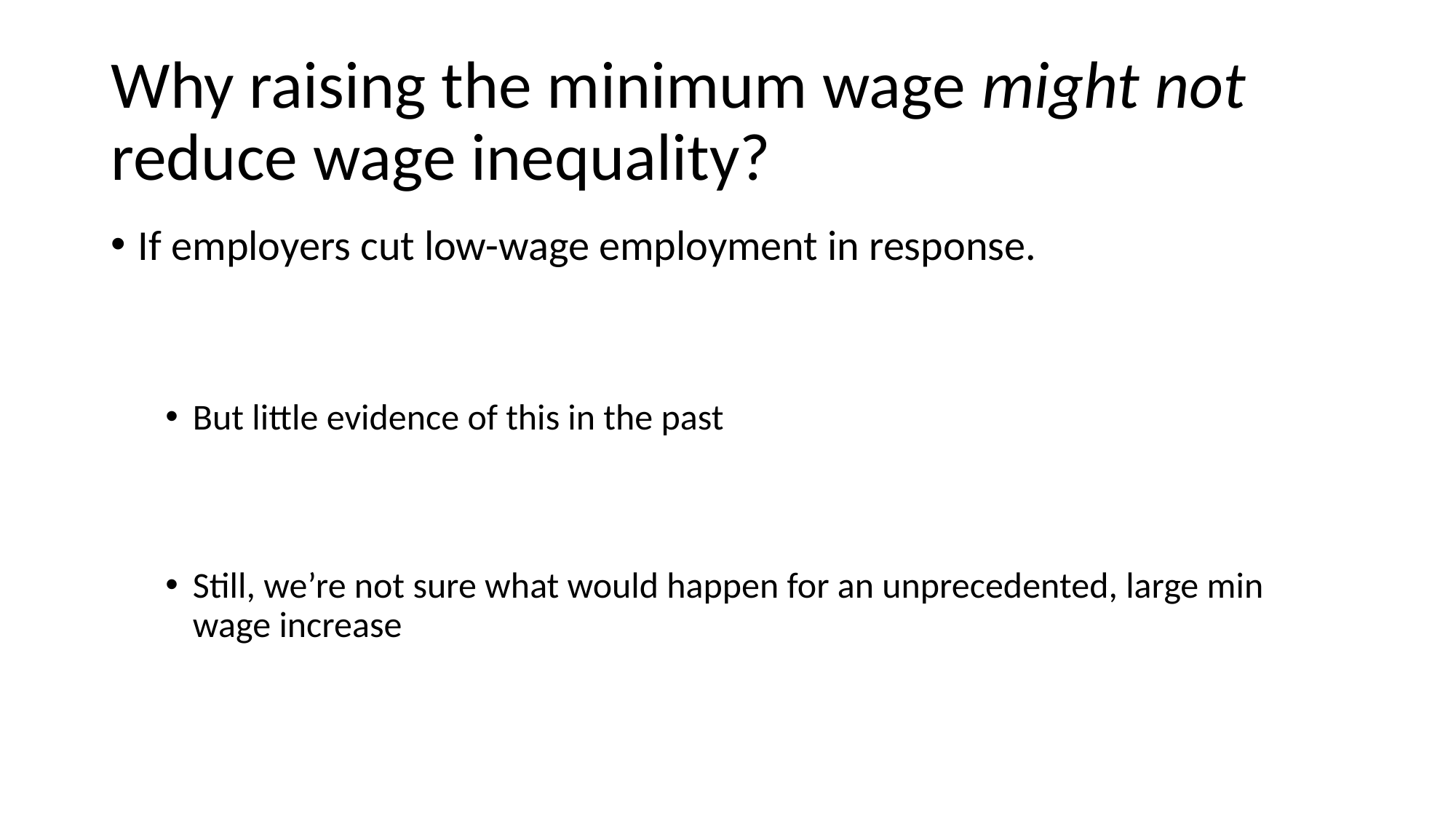

# Why raising the minimum wage might not reduce wage inequality?
If employers cut low-wage employment in response.

But little evidence of this in the past

Still, we’re not sure what would happen for an unprecedented, large min wage increase